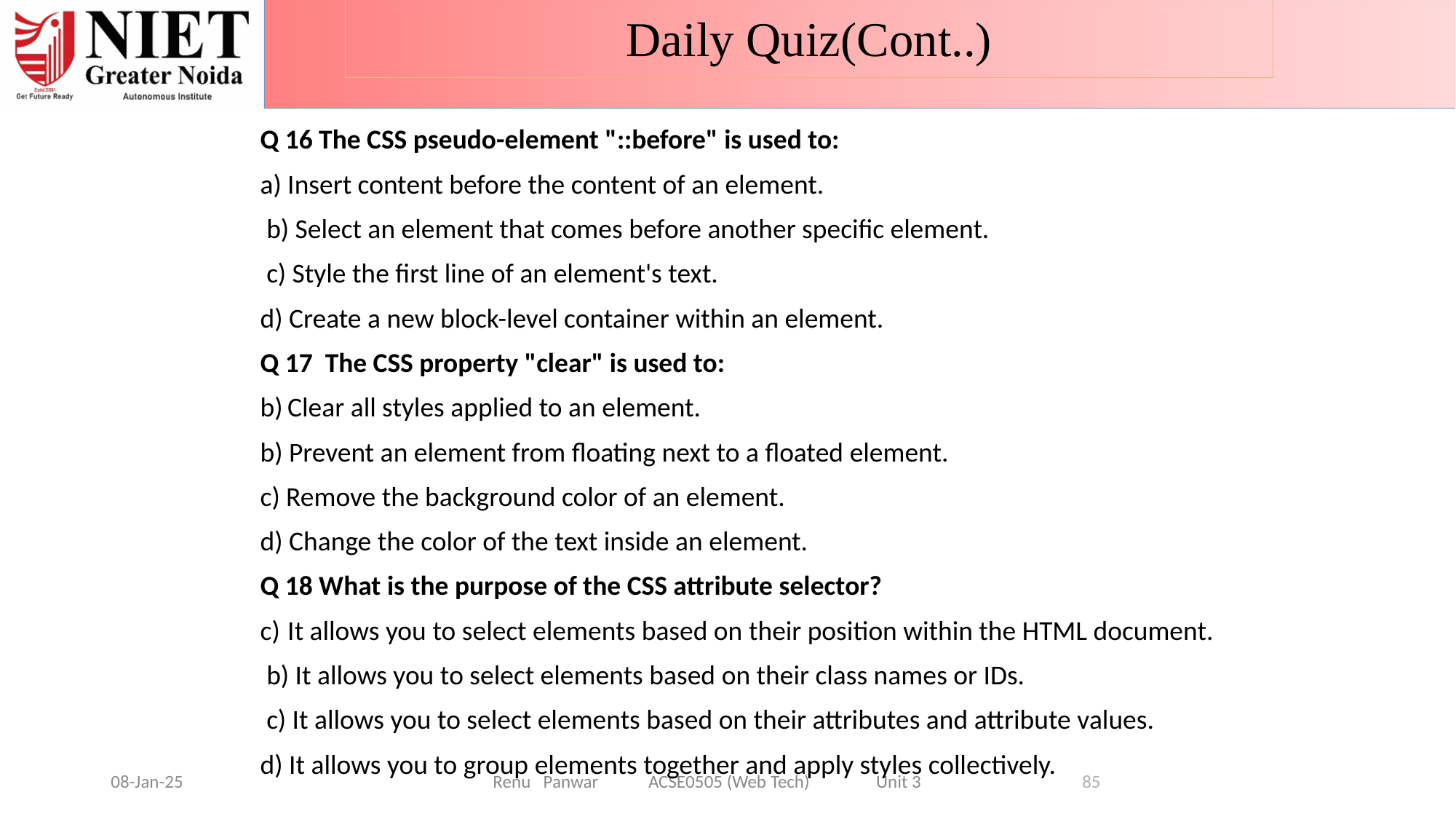

Daily Quiz(Cont..)
Q 16 The CSS pseudo-element "::before" is used to:
Insert content before the content of an element.
 b) Select an element that comes before another specific element.
 c) Style the first line of an element's text.
d) Create a new block-level container within an element.
Q 17  The CSS property "clear" is used to:
Clear all styles applied to an element.
b) Prevent an element from floating next to a floated element.
c) Remove the background color of an element.
d) Change the color of the text inside an element.
Q 18 What is the purpose of the CSS attribute selector?
It allows you to select elements based on their position within the HTML document.
 b) It allows you to select elements based on their class names or IDs.
 c) It allows you to select elements based on their attributes and attribute values.
d) It allows you to group elements together and apply styles collectively.

08-Jan-25
Renu   Panwar            ACSE0505 (Web Tech)                Unit 3
85